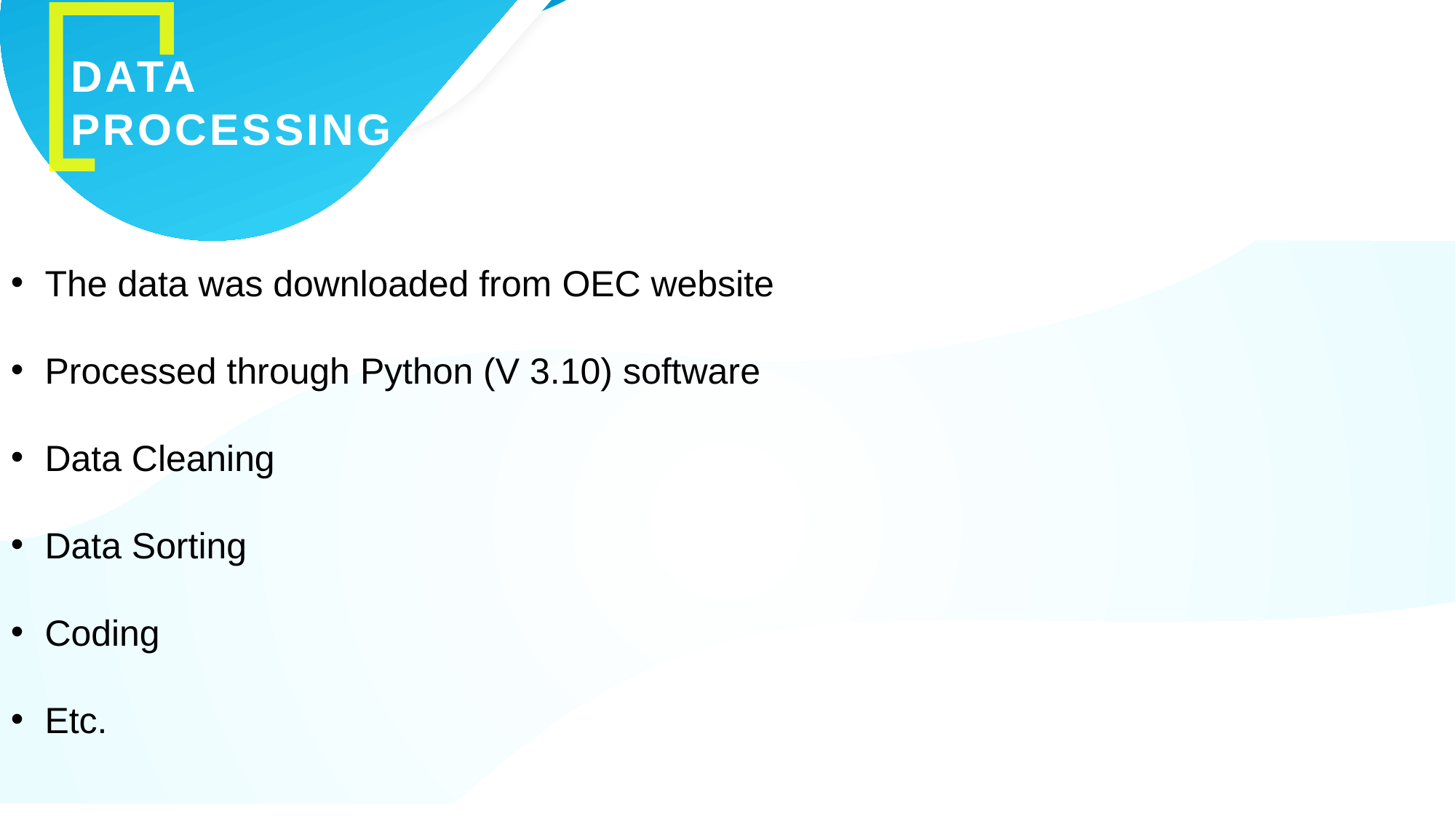

DATA
PROCESSING
The data was downloaded from OEC website
Processed through Python (V 3.10) software
Data Cleaning
Data Sorting
Coding
Etc.